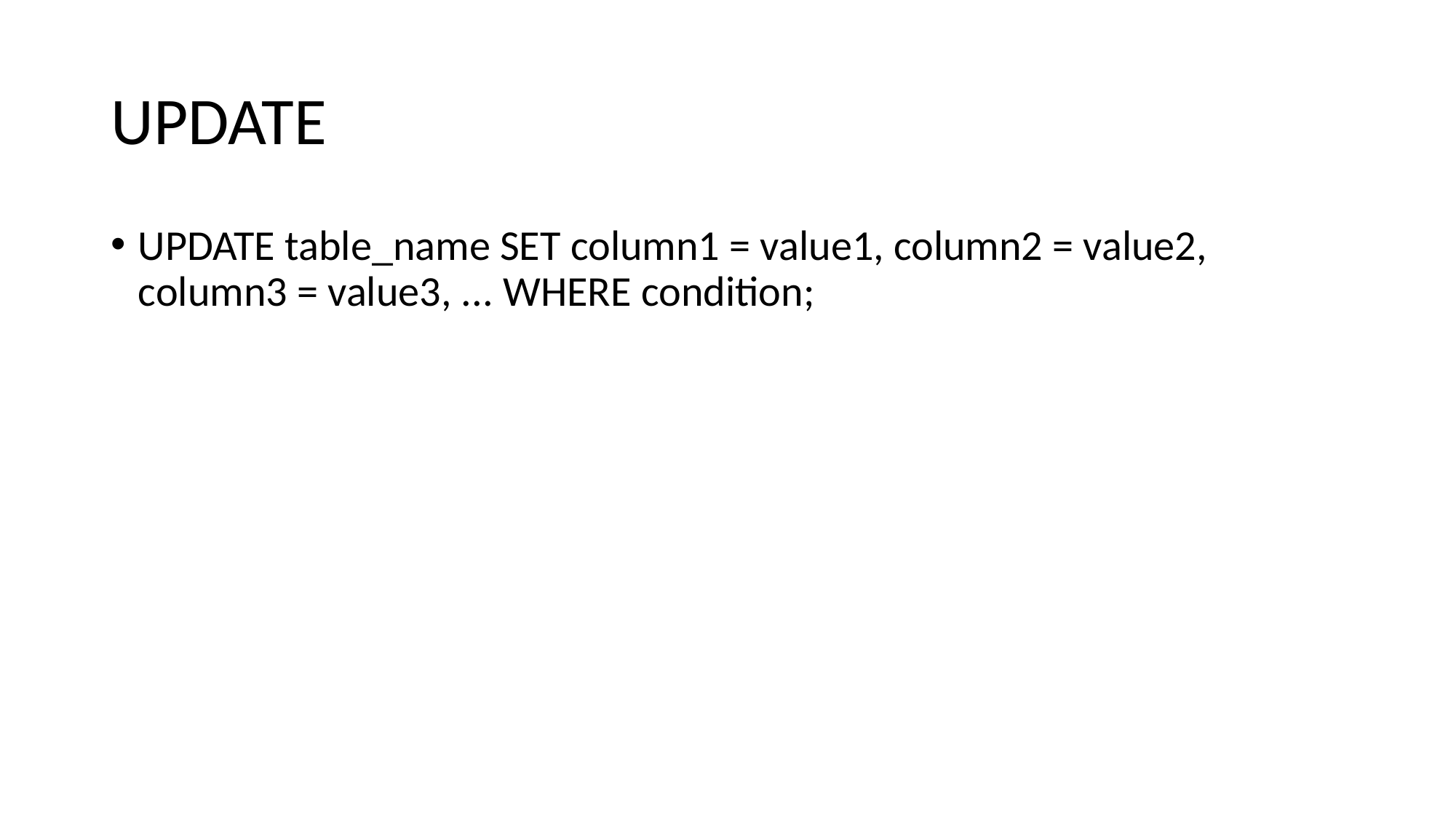

# UPDATE
UPDATE table_name SET column1 = value1, column2 = value2, column3 = value3, ... WHERE condition;